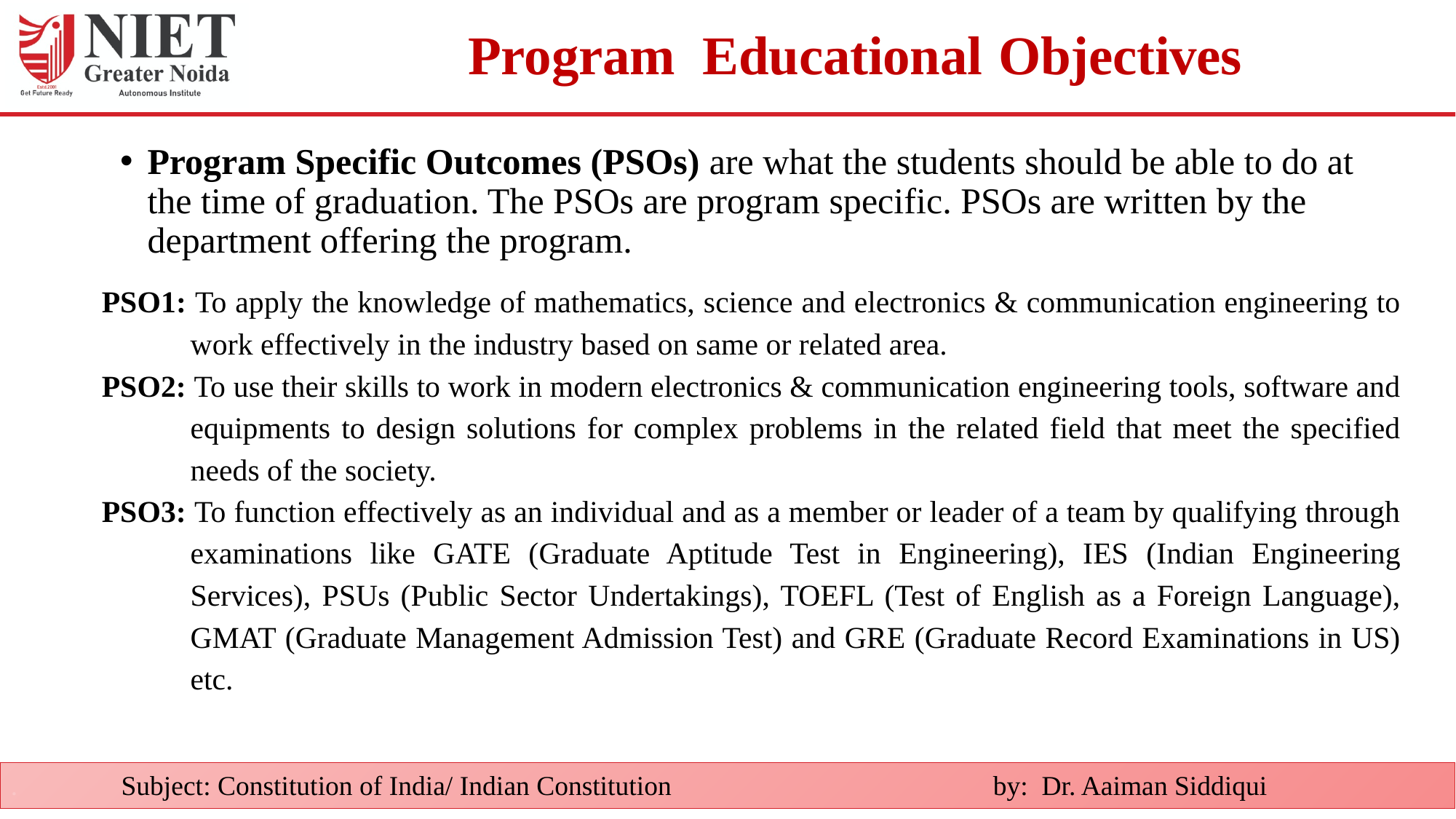

Program  Educational Objectives

Program Specific Outcomes (PSOs) are what the students should be able to do at the time of graduation. The PSOs are program specific. PSOs are written by the department offering the program.

PSO1: To apply the knowledge of mathematics, science and electronics & communication engineering to work effectively in the industry based on same or related area.
PSO2: To use their skills to work in modern electronics & communication engineering tools, software and equipments to design solutions for complex problems in the related field that meet the specified needs of the society.
PSO3: To function effectively as an individual and as a member or leader of a team by qualifying through examinations like GATE (Graduate Aptitude Test in Engineering), IES (Indian Engineering Services), PSUs (Public Sector Undertakings), TOEFL (Test of English as a Foreign Language), GMAT (Graduate Management Admission Test) and GRE (Graduate Record Examinations in US) etc.
.               Subject: Constitution of India/ Indian Constitution                      	  	by:  Dr. Aaiman Siddiqui